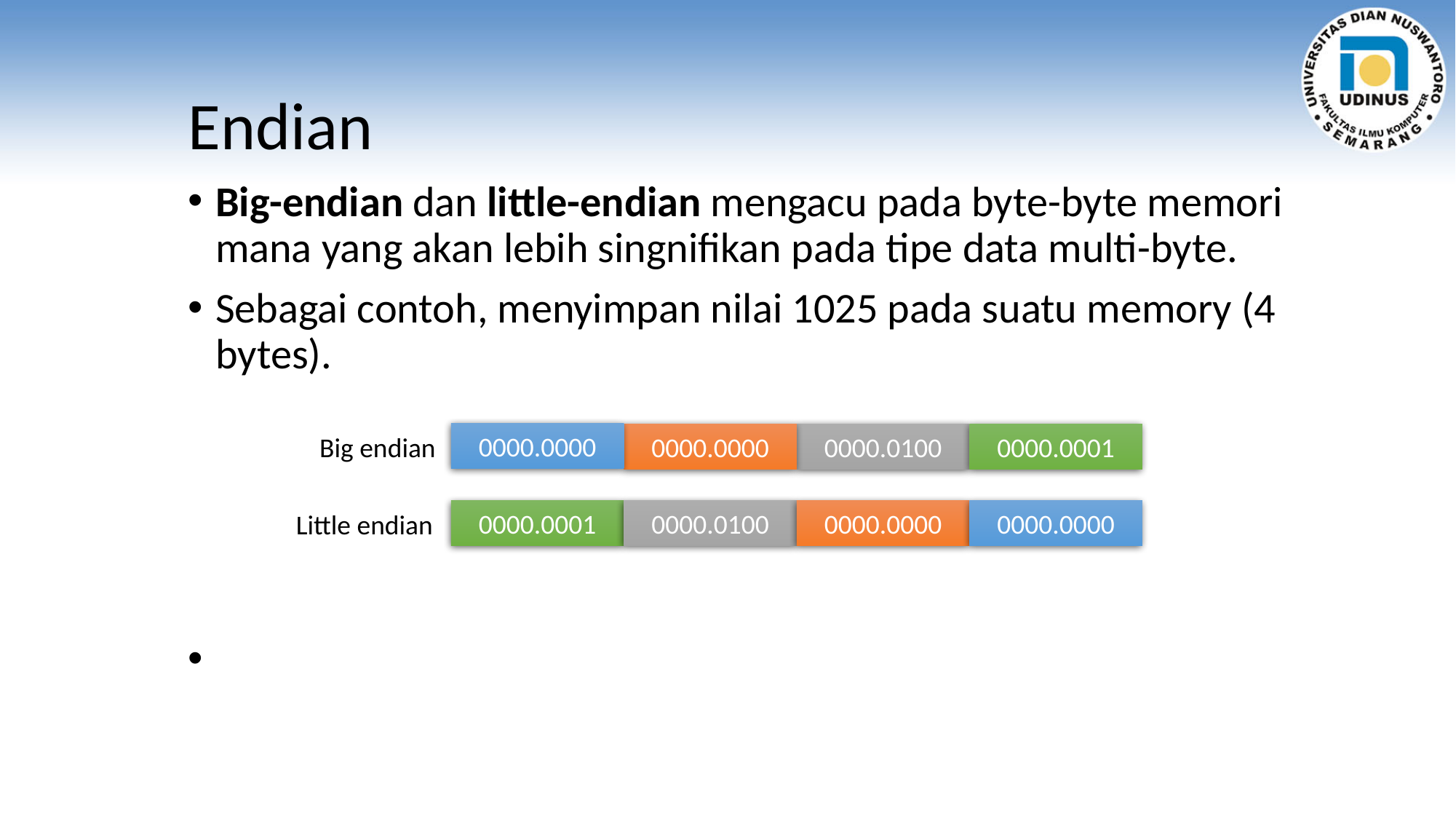

# Endian
Big-endian dan little-endian mengacu pada byte-byte memori mana yang akan lebih singnifikan pada tipe data multi-byte.
Sebagai contoh, menyimpan nilai 1025 pada suatu memory (4 bytes).

0000.0000
0000.0000
0000.0100
0000.0001
Big endian
0000.0001
0000.0100
0000.0000
0000.0000
Little endian